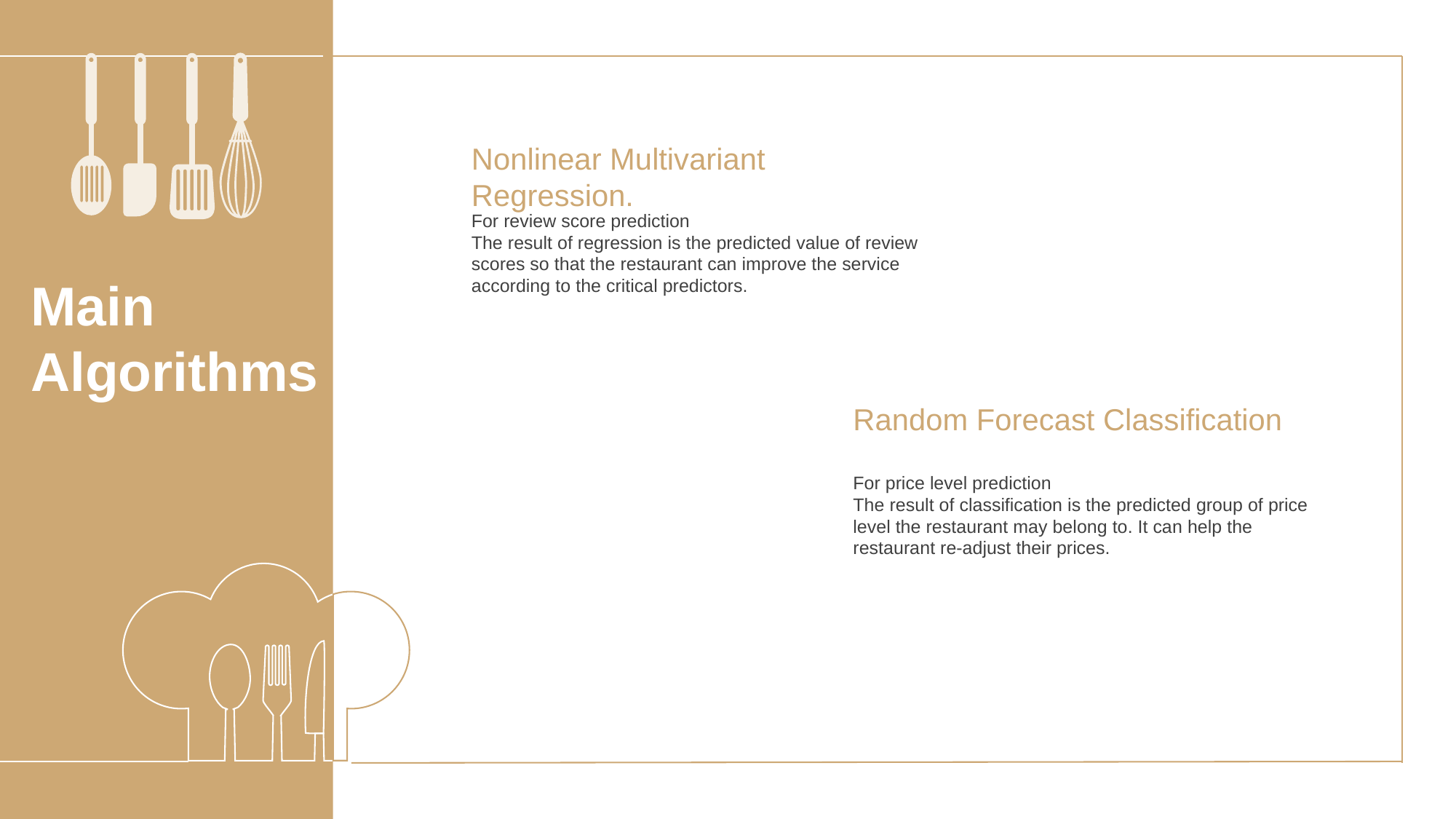

Nonlinear Multivariant Regression.

For review score prediction
The result of regression is the predicted value of review scores so that the restaurant can improve the service according to the critical predictors.
Main Algorithms
Random Forecast Classification
For price level prediction
The result of classification is the predicted group of price level the restaurant may belong to. It can help the restaurant re-adjust their prices.